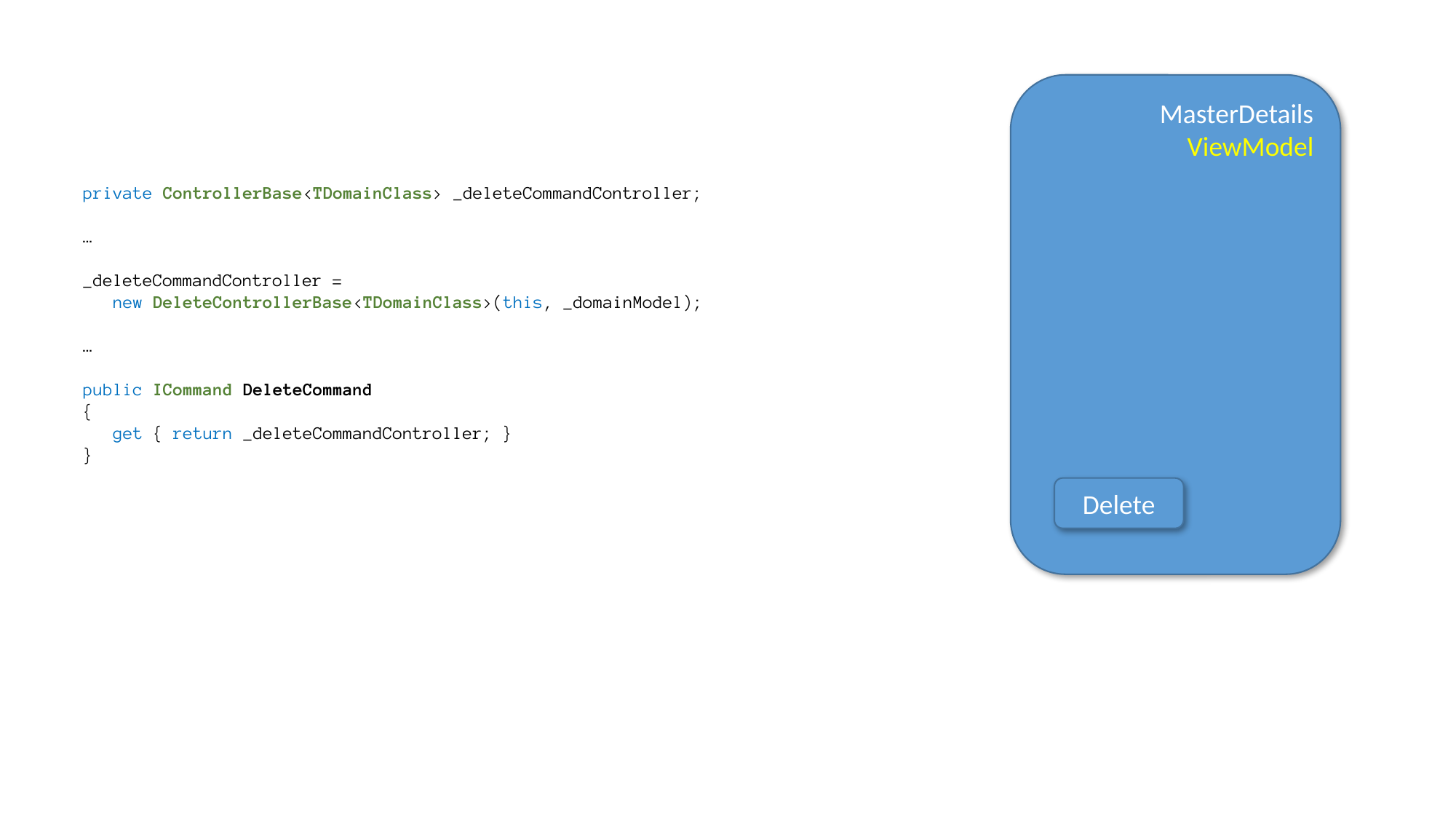

MasterDetails
ViewModel
private ControllerBase<TDomainClass> _deleteCommandController;

…

_deleteCommandController =
   new DeleteControllerBase<TDomainClass>(this, _domainModel);

…

public ICommand DeleteCommand
{
   get { return _deleteCommandController; }
}
Delete